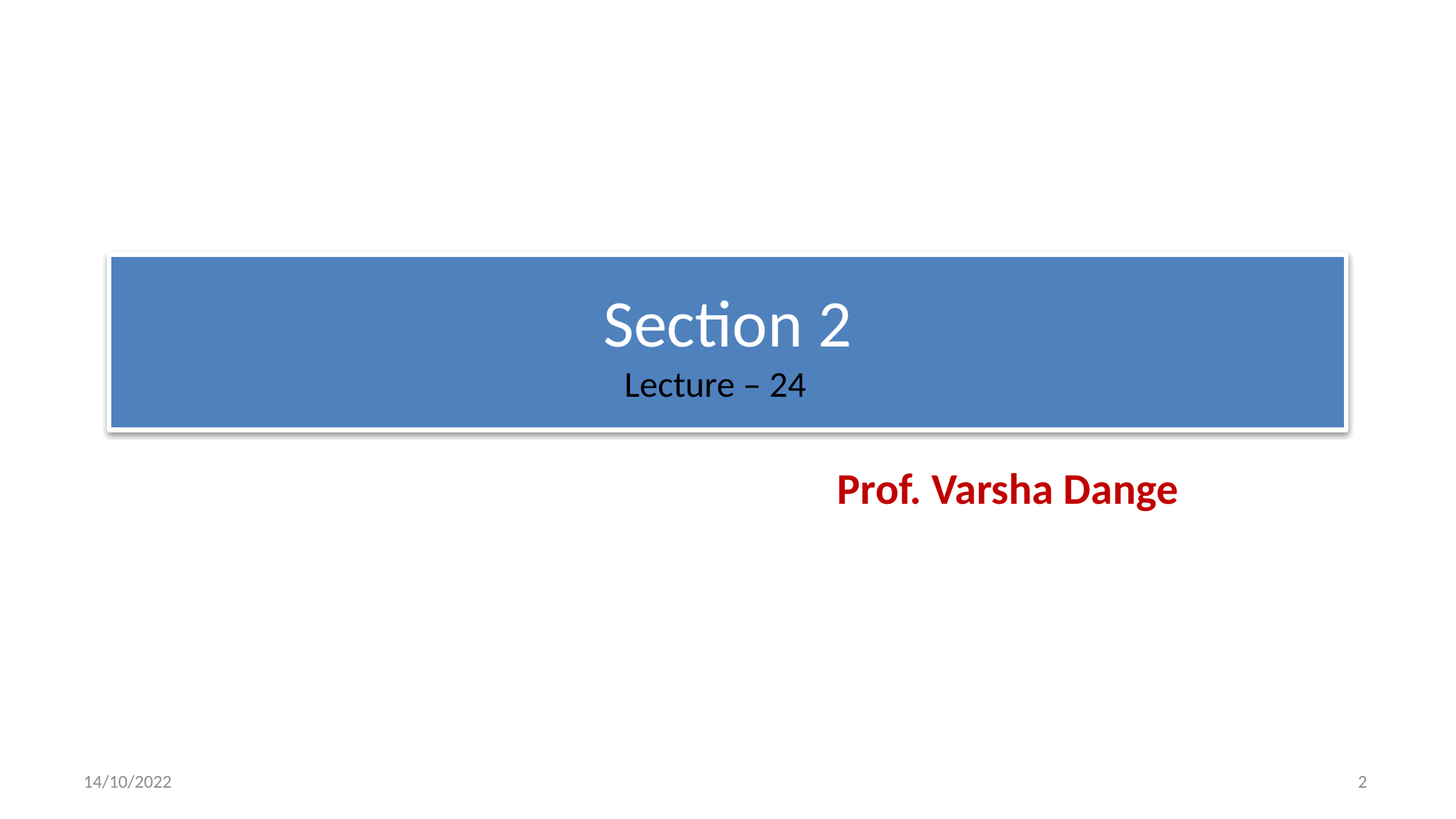

# Section 2 Lecture – 24
Prof. Varsha Dange
14/10/2022
2